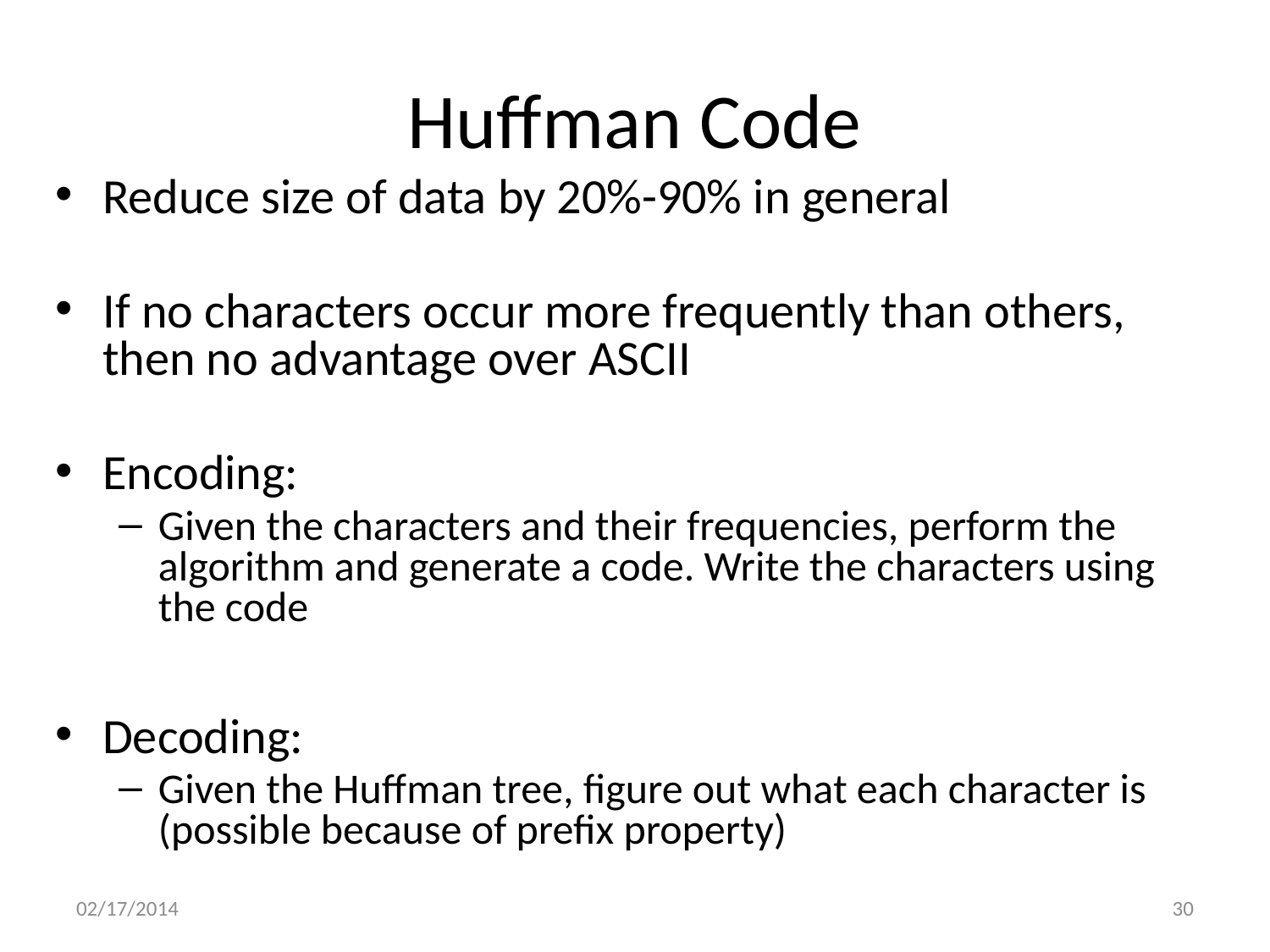

# Huffman Code
Reduce size of data by 20%-90% in general

If no characters occur more frequently than others, then no advantage over ASCII

Encoding:
Given the characters and their frequencies, perform the algorithm and generate a code. Write the characters using the code

Decoding:
Given the Huffman tree, figure out what each character is (possible because of prefix property)
02/17/2014
30